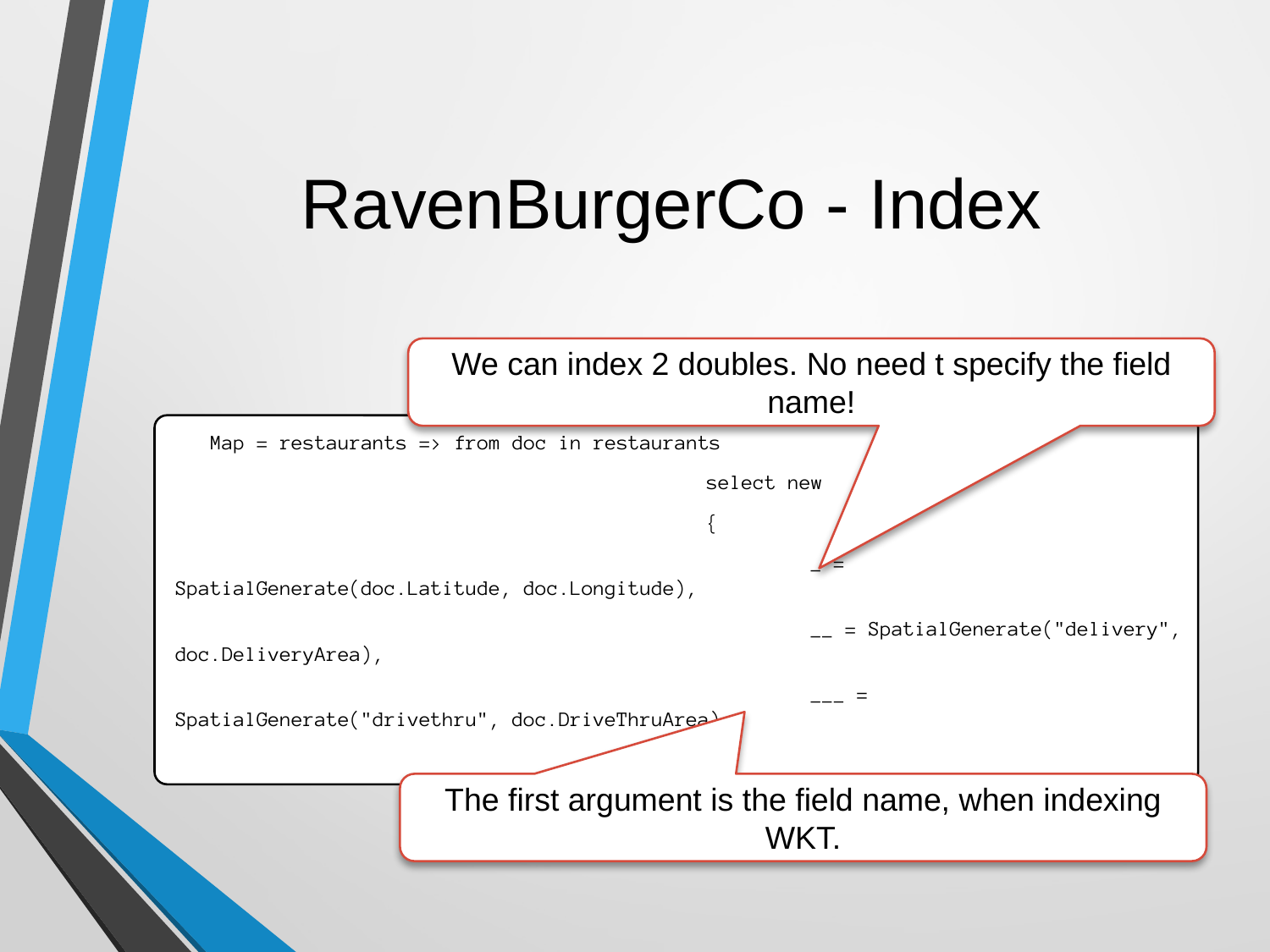

# RavenBurgerCo - Index
We can index 2 doubles. No need t specify the field name!

   Map = restaurants => from doc in restaurants
				  select new
				  {
					_ = SpatialGenerate(doc.Latitude, doc.Longitude),
					__ = SpatialGenerate("delivery", doc.DeliveryArea),
					___ = SpatialGenerate("drivethru", doc.DriveThruArea)
				  };
The first argument is the field name, when indexing WKT.